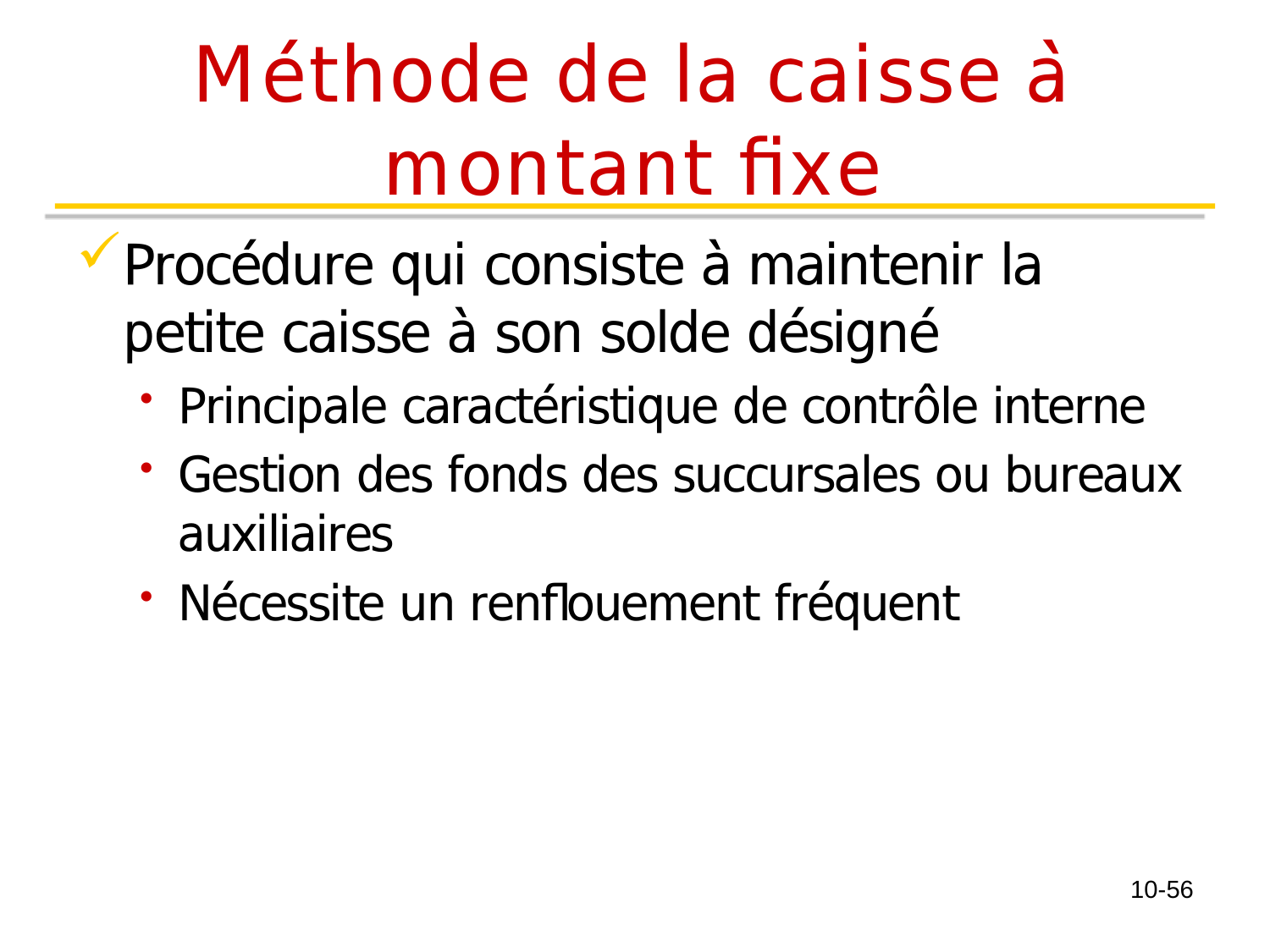

# Méthode de la caisse à montant fixe

Procédure qui consiste à maintenir la petite caisse à son solde désigné
Principale caractéristique de contrôle interne
Gestion des fonds des succursales ou bureaux auxiliaires
Nécessite un renflouement fréquent
10-56